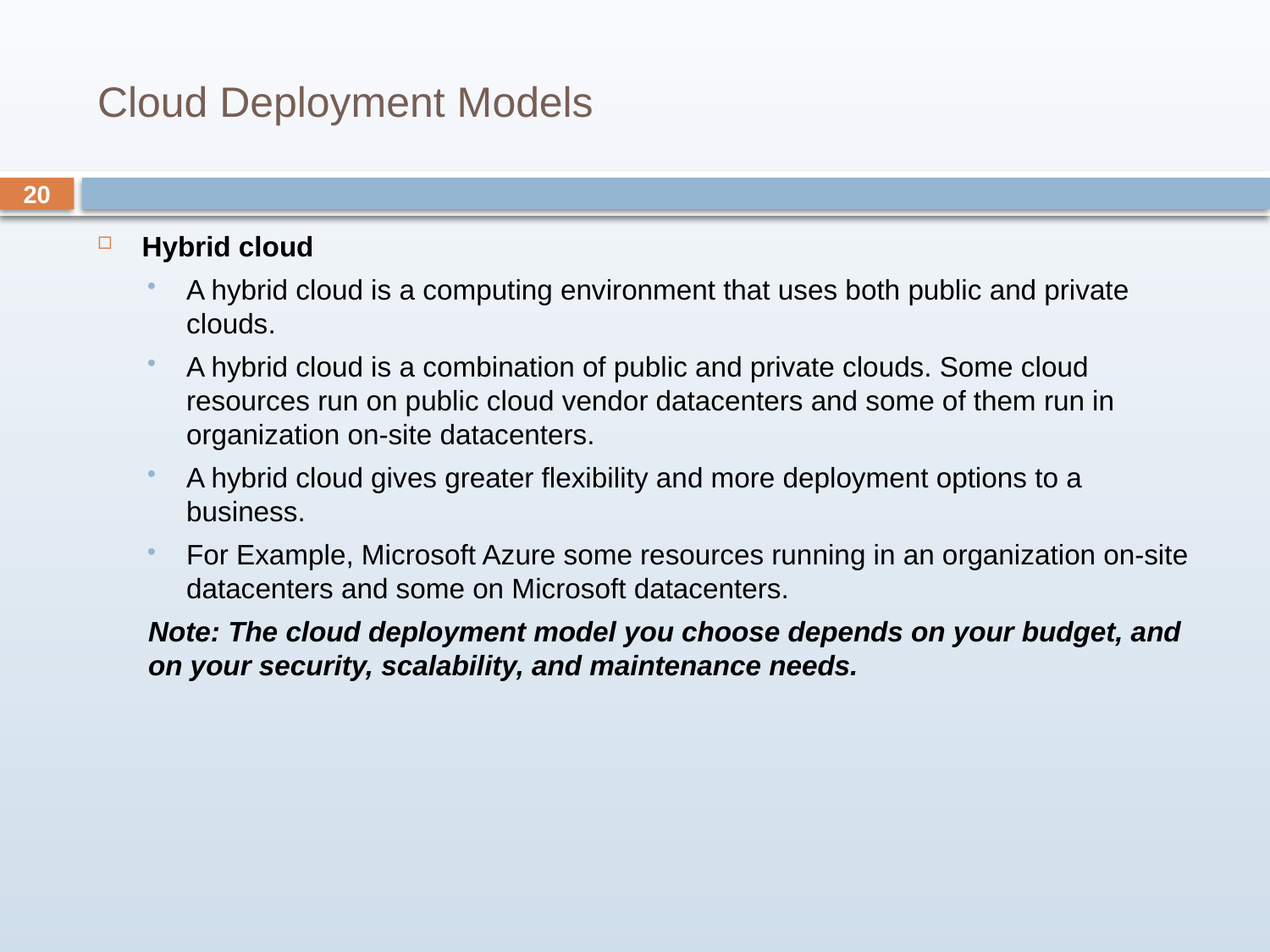

# Cloud Deployment Models
20
Hybrid cloud
A hybrid cloud is a computing environment that uses both public and private clouds.
A hybrid cloud is a combination of public and private clouds. Some cloud resources run on public cloud vendor datacenters and some of them run in organization on-site datacenters.
A hybrid cloud gives greater flexibility and more deployment options to a business.
For Example, Microsoft Azure some resources running in an organization on-site datacenters and some on Microsoft datacenters.
Note: The cloud deployment model you choose depends on your budget, and on your security, scalability, and maintenance needs.